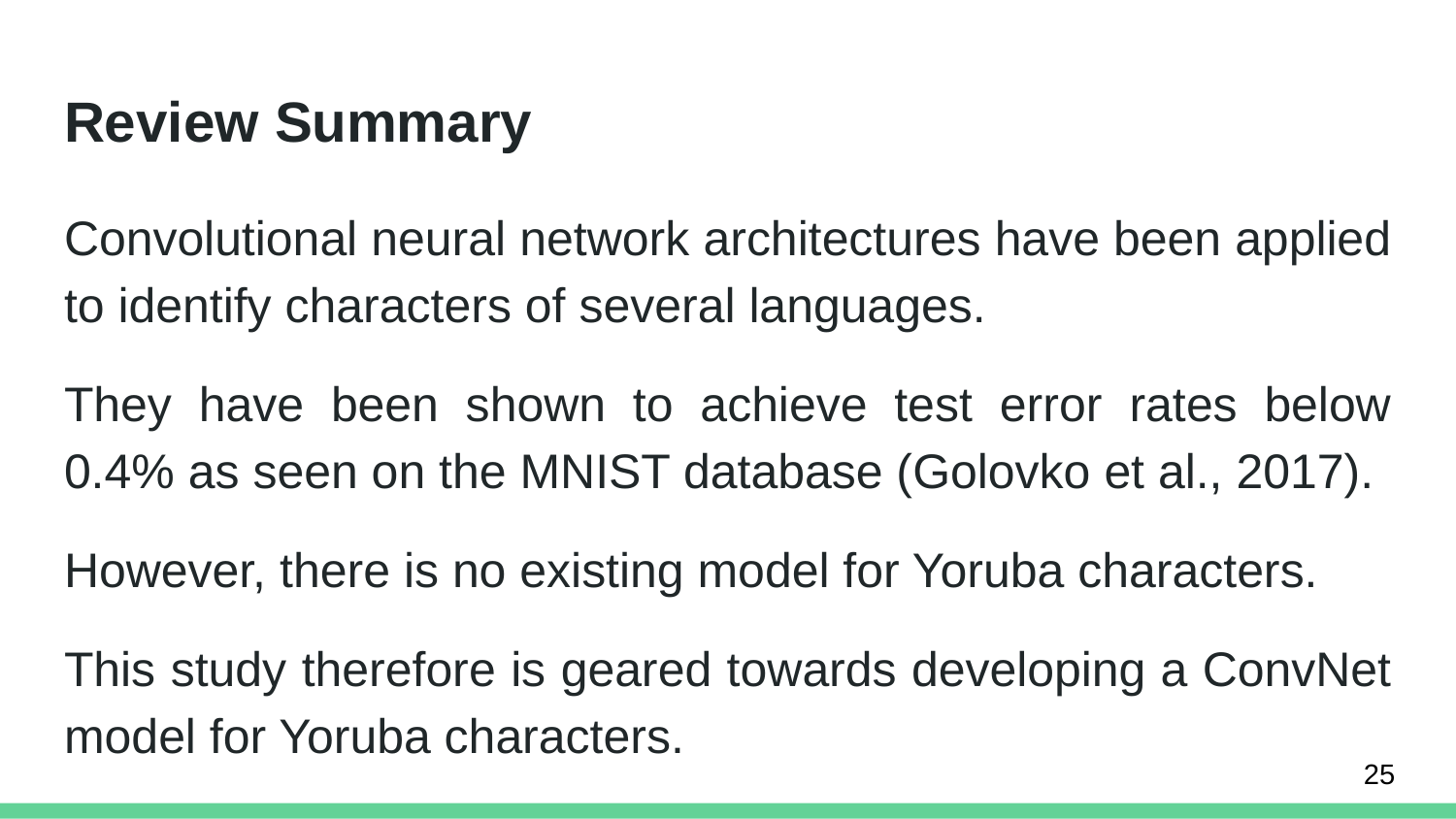

# Review Summary
Convolutional neural network architectures have been applied to identify characters of several languages.
They have been shown to achieve test error rates below 0.4% as seen on the MNIST database (Golovko et al., 2017).
However, there is no existing model for Yoruba characters.
This study therefore is geared towards developing a ConvNet model for Yoruba characters.
25